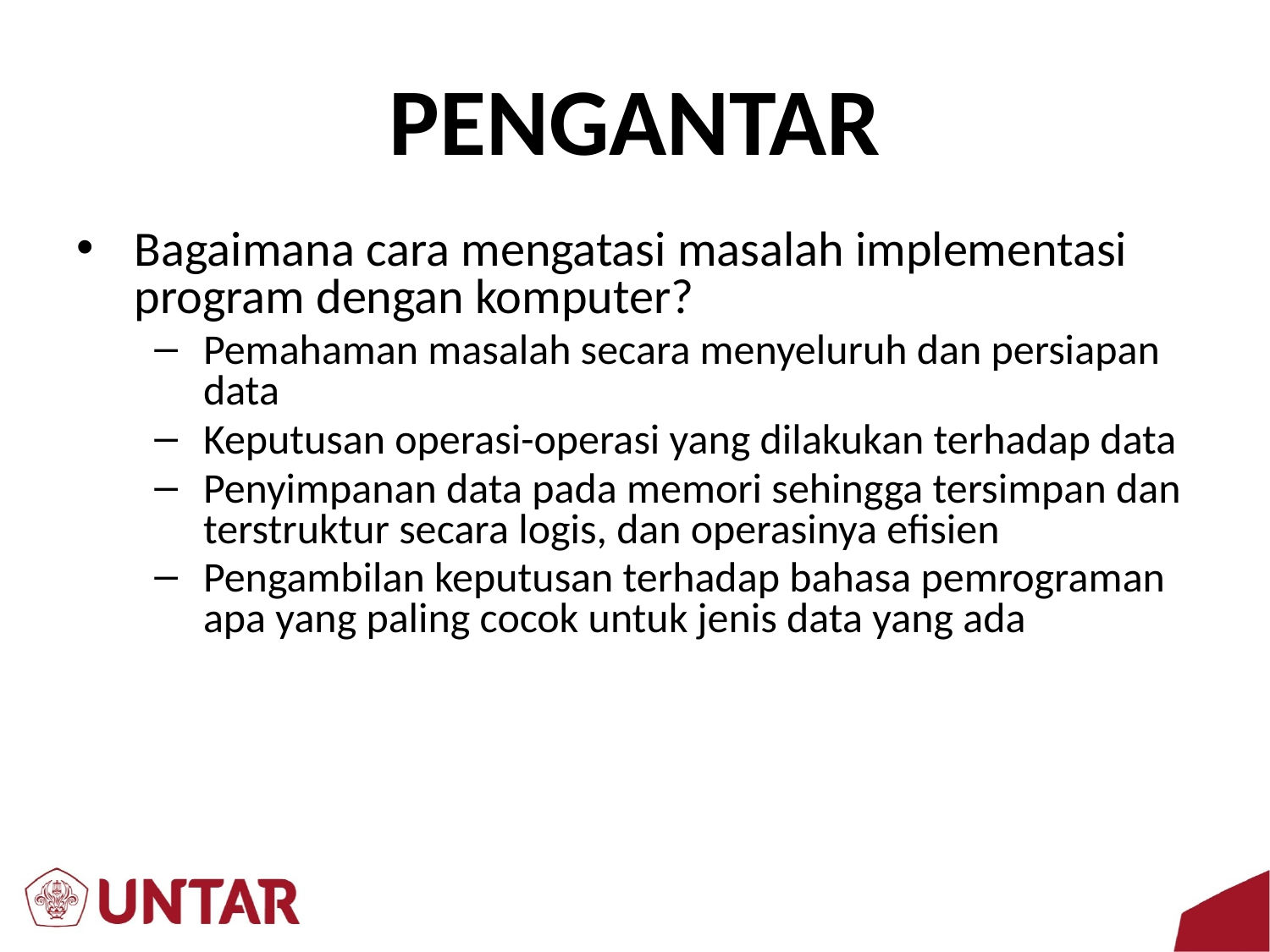

# PENGANTAR
Bagaimana cara mengatasi masalah implementasi program dengan komputer?
Pemahaman masalah secara menyeluruh dan persiapan data
Keputusan operasi-operasi yang dilakukan terhadap data
Penyimpanan data pada memori sehingga tersimpan dan terstruktur secara logis, dan operasinya efisien
Pengambilan keputusan terhadap bahasa pemrograman apa yang paling cocok untuk jenis data yang ada